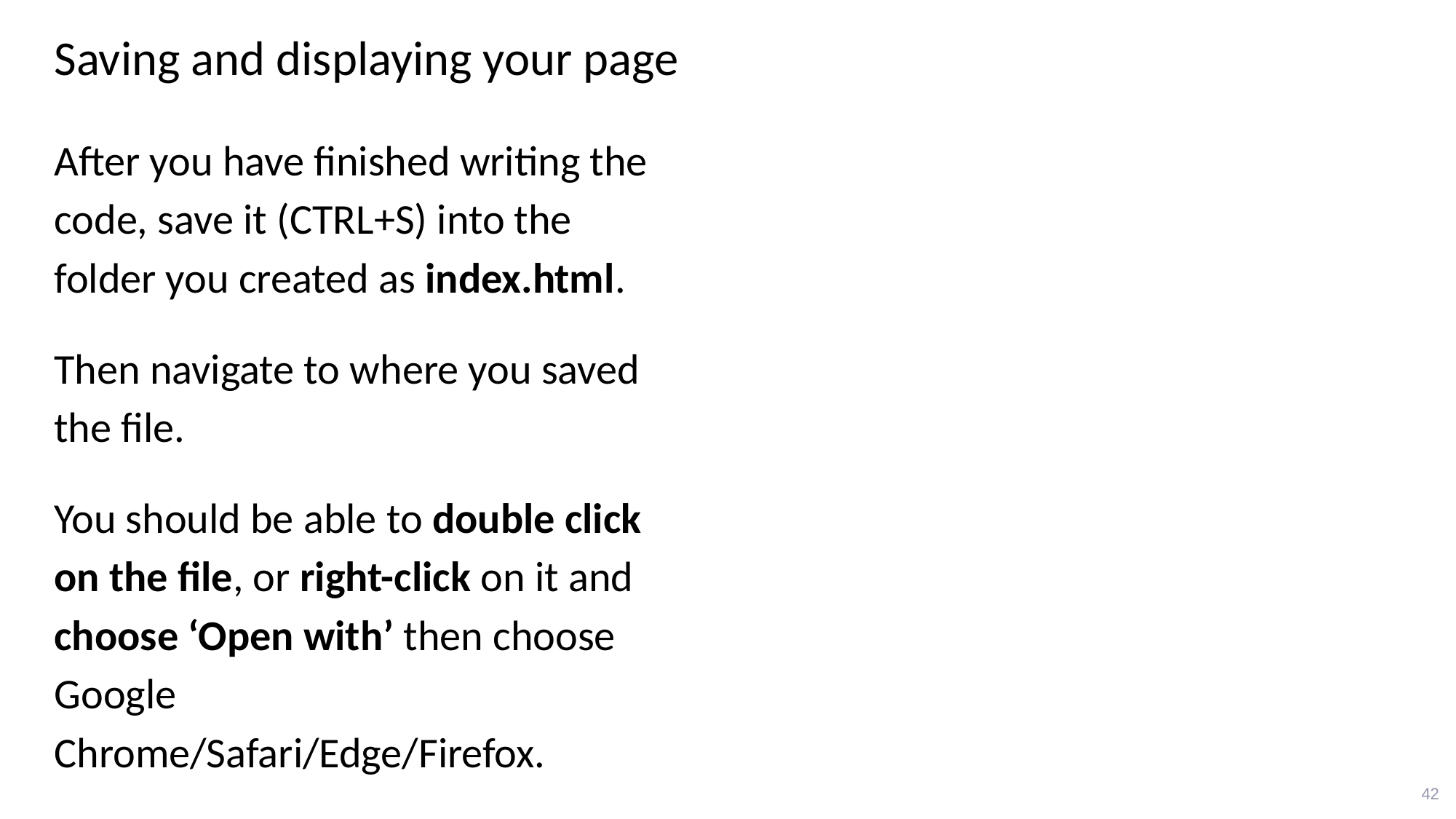

# Saving and displaying your page
After you have finished writing the code, save it (CTRL+S) into the folder you created as index.html.
Then navigate to where you saved the file.
You should be able to double click on the file, or right-click on it and choose ‘Open with’ then choose Google Chrome/Safari/Edge/Firefox.
42